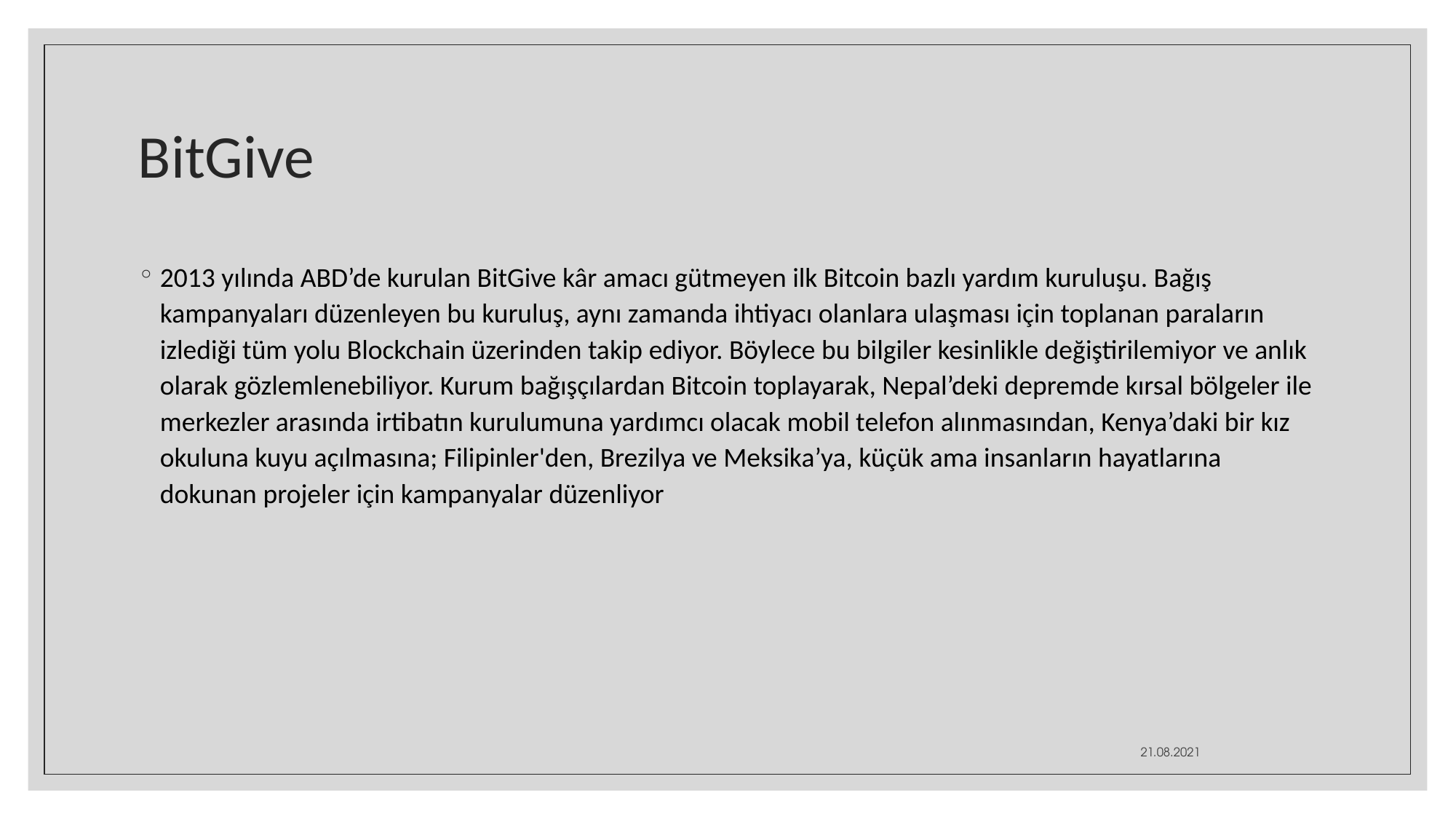

# BitGive
2013 yılında ABD’de kurulan BitGive kâr amacı gütmeyen ilk Bitcoin bazlı yardım kuruluşu. Bağış kampanyaları düzenleyen bu kuruluş, aynı zamanda ihtiyacı olanlara ulaşması için toplanan paraların izlediği tüm yolu Blockchain üzerinden takip ediyor. Böylece bu bilgiler kesinlikle değiştirilemiyor ve anlık olarak gözlemlenebiliyor. Kurum bağışçılardan Bitcoin toplayarak, Nepal’deki depremde kırsal bölgeler ile merkezler arasında irtibatın kurulumuna yardımcı olacak mobil telefon alınmasından, Kenya’daki bir kız okuluna kuyu açılmasına; Filipinler'den, Brezilya ve Meksika’ya, küçük ama insanların hayatlarına dokunan projeler için kampanyalar düzenliyor

21.08.2021